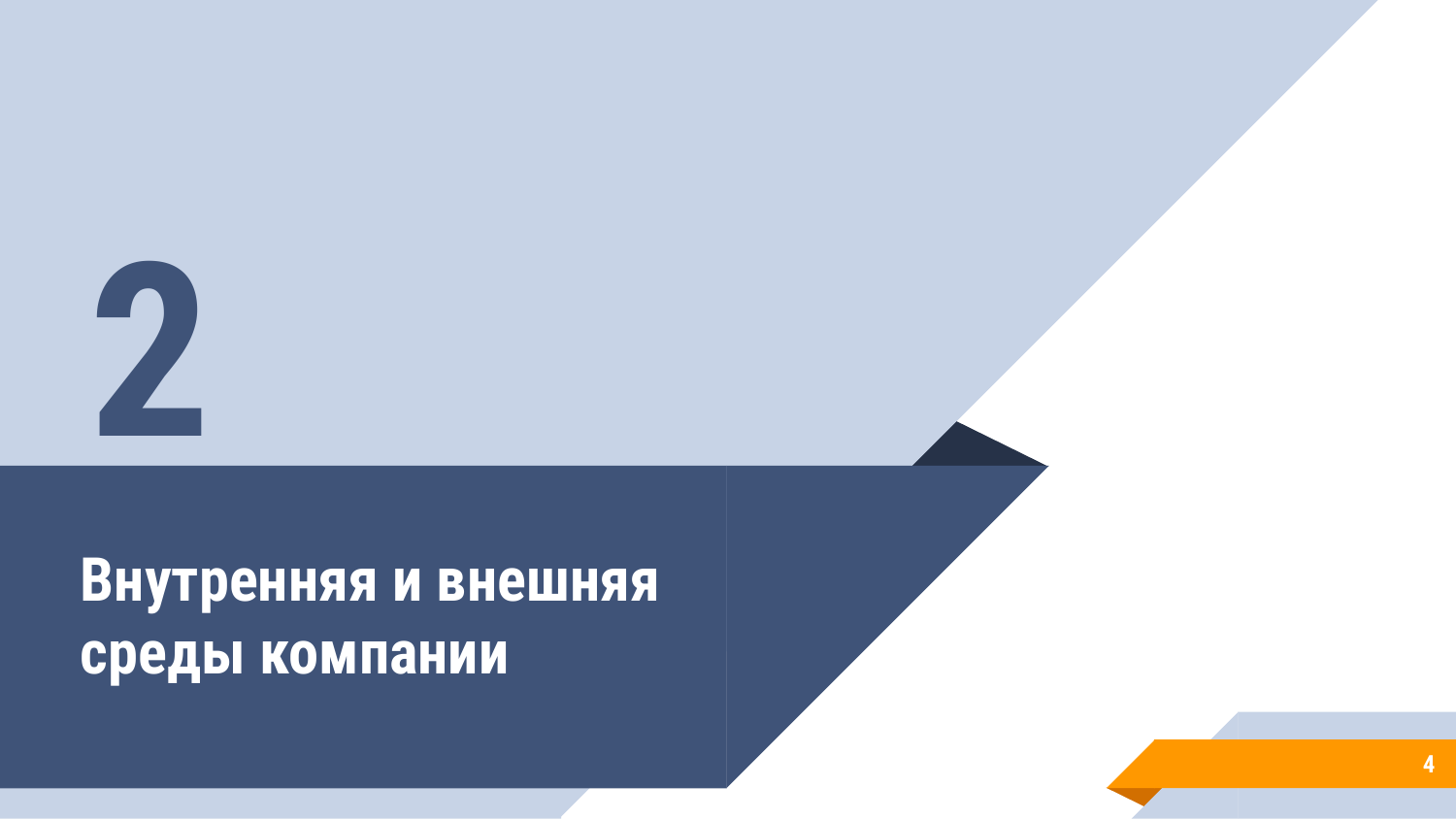

2
# Внутренняя и внешняя среды компании
4